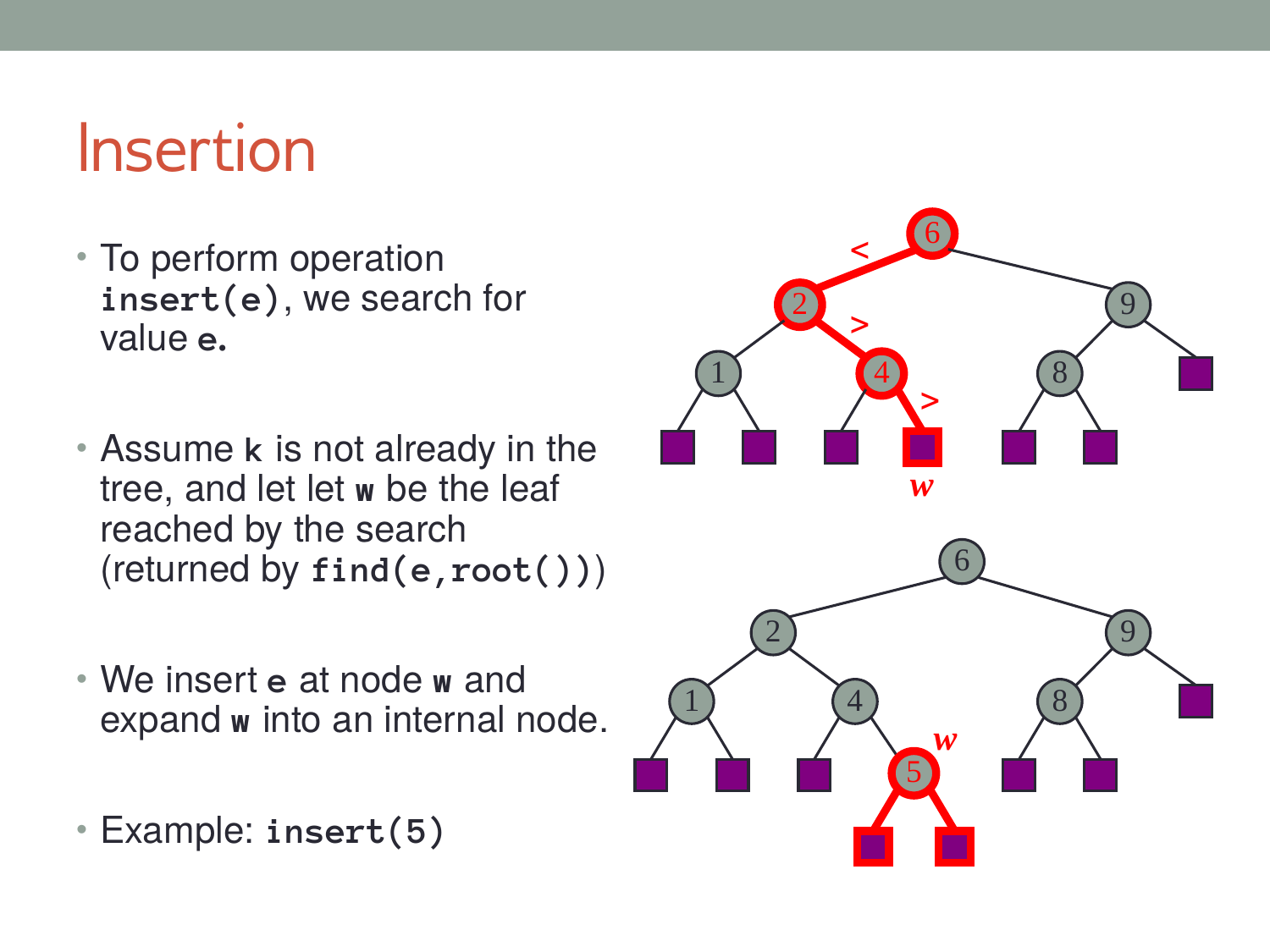

# Insertion
6
<
To perform operation insert(e), we search for value e.

Assume k is not already in the tree, and let let w be the leaf reached by the search (returned by find(e,root()))

We insert e at node w and expand w into an internal node.

Example: insert(5)
2
9
>
1
4
8

>

w
6
2
9
1
4
8

w
5